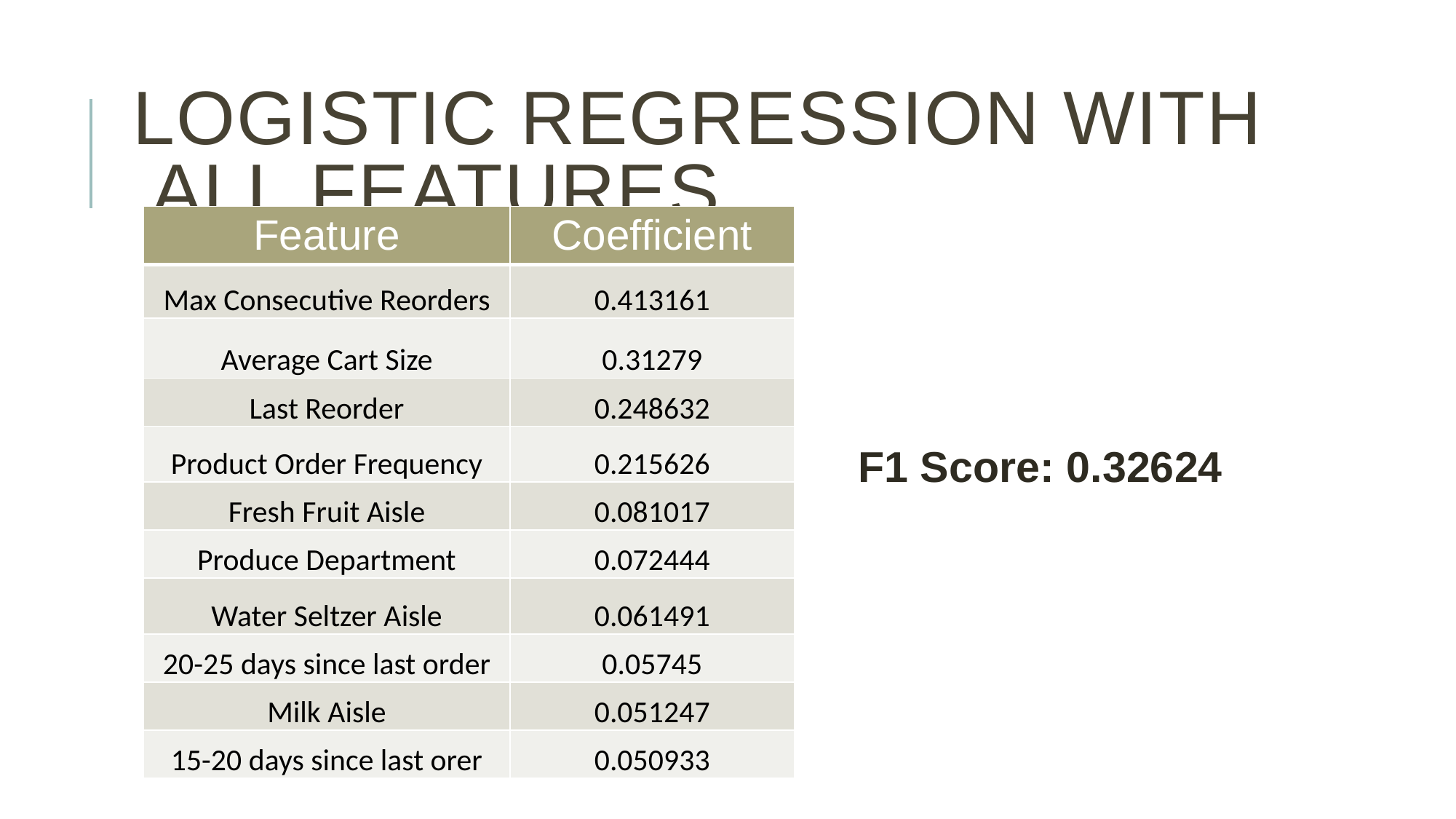

# Logistic Regression with  all features
| Feature | Coefficient |
| --- | --- |
| Max Consecutive Reorders | 0.413161 |
| Average Cart Size | 0.31279 |
| Last Reorder | 0.248632 |
| Product Order Frequency | 0.215626 |
| Fresh Fruit Aisle | 0.081017 |
| Produce Department | 0.072444 |
| Water Seltzer Aisle | 0.061491 |
| 20-25 days since last order | 0.05745 |
| Milk Aisle | 0.051247 |
| 15-20 days since last orer | 0.050933 |
F1 Score: 0.32624